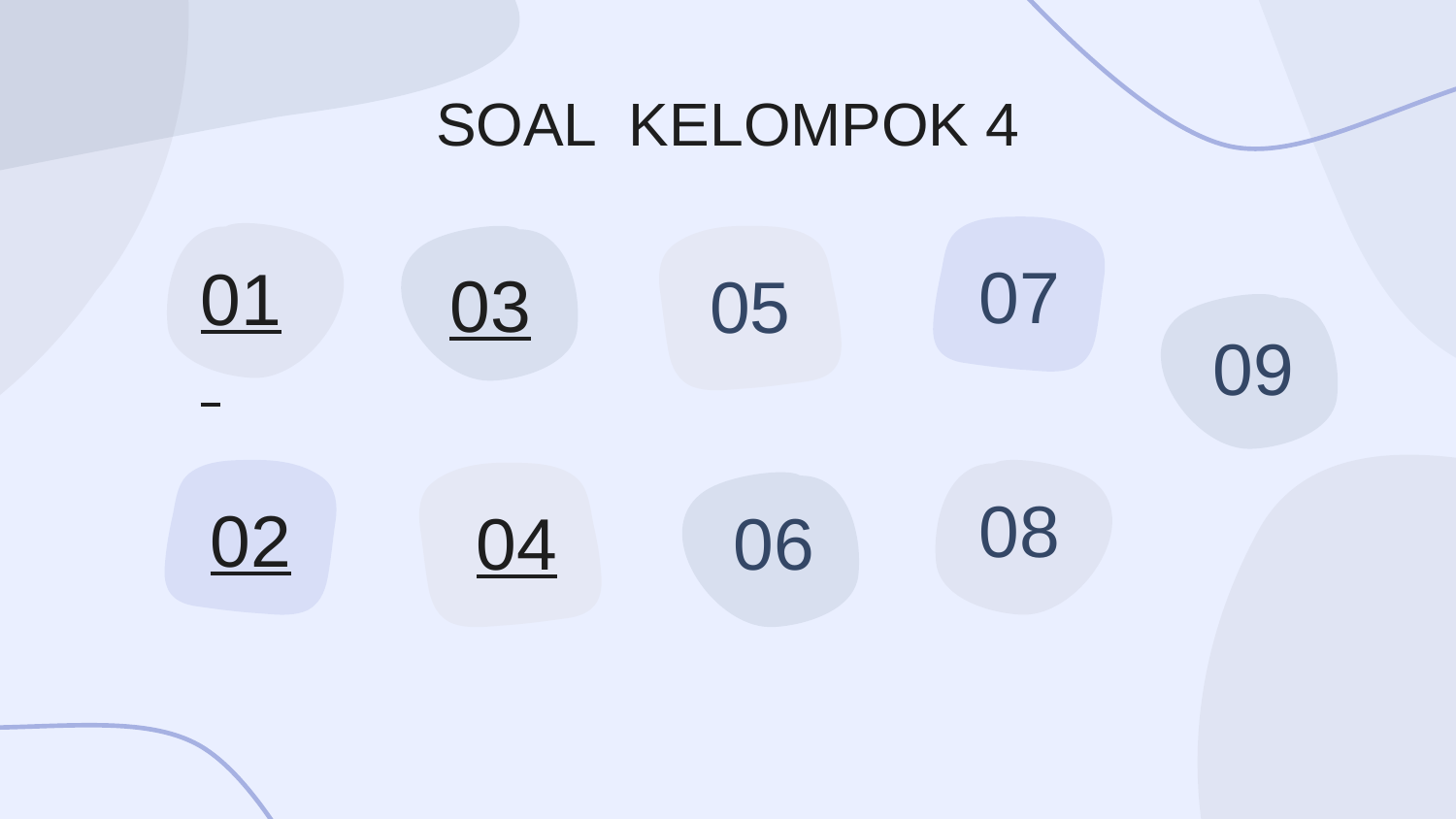

SOAL  KELOMPOK 4

07
01
03
05

09

08
02
04
06